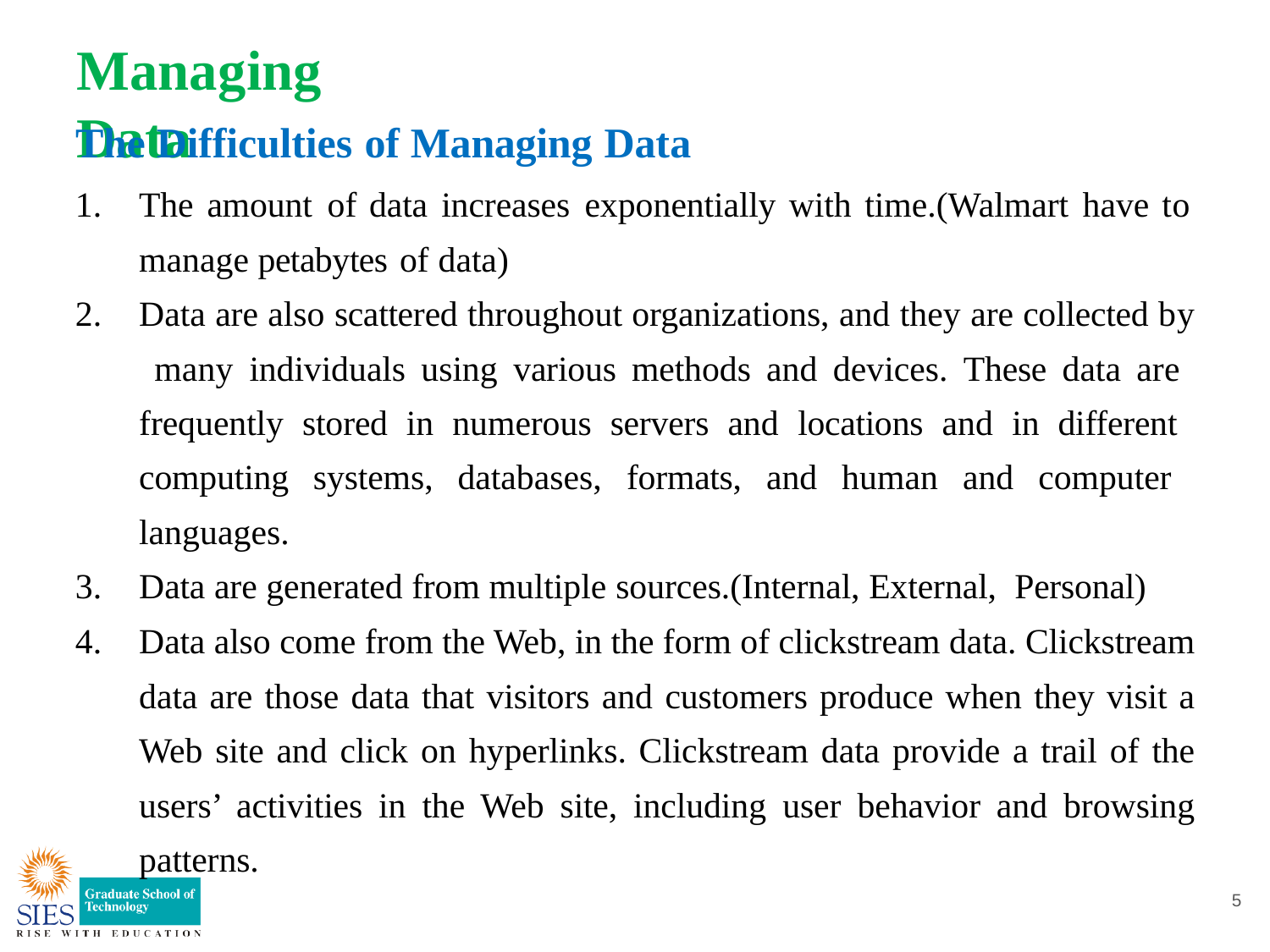

# Managing Data
The Difficulties of Managing Data

The amount of data increases exponentially with time.(Walmart have to
manage petabytes of data)
Data are also scattered throughout organizations, and they are collected by  many individuals using various methods and devices. These data are  frequently stored in numerous servers and locations and in different  computing systems, databases, formats, and human and computer  languages.
Data are generated from multiple sources.(Internal, External,  Personal)
Data also come from the Web, in the form of clickstream data. Clickstream data are those data that visitors and customers produce when they visit a Web site and click on hyperlinks. Clickstream data provide a trail of the users’ activities in the Web site, including user behavior and browsing patterns.
5